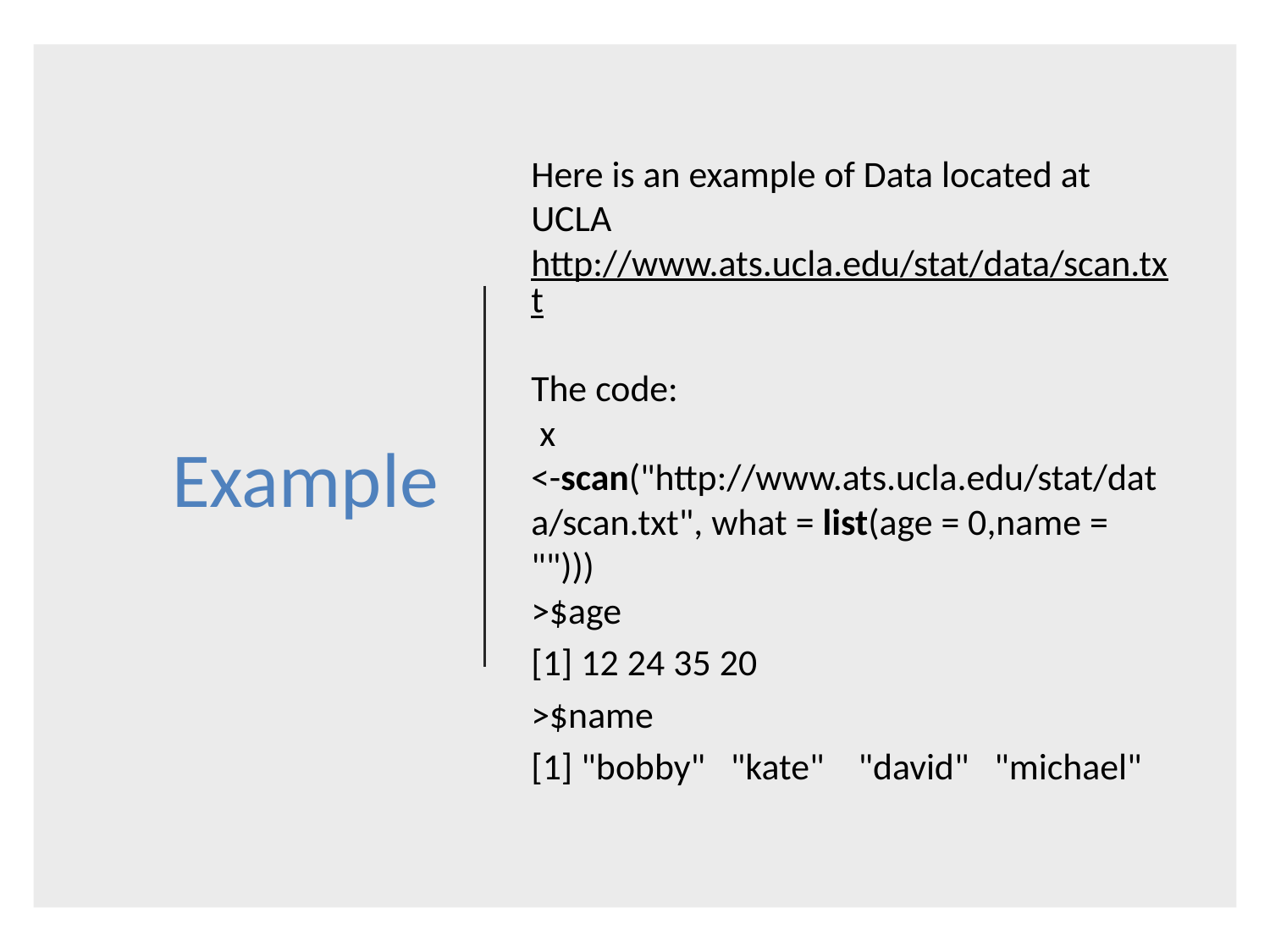

# Example
Here is an example of Data located at UCLA
http://www.ats.ucla.edu/stat/data/scan.txt
The code:
 x <-scan("http://www.ats.ucla.edu/stat/data/scan.txt", what = list(age = 0,name = "")))
>$age
[1] 12 24 35 20
>$name
[1] "bobby"   "kate"    "david"   "michael"